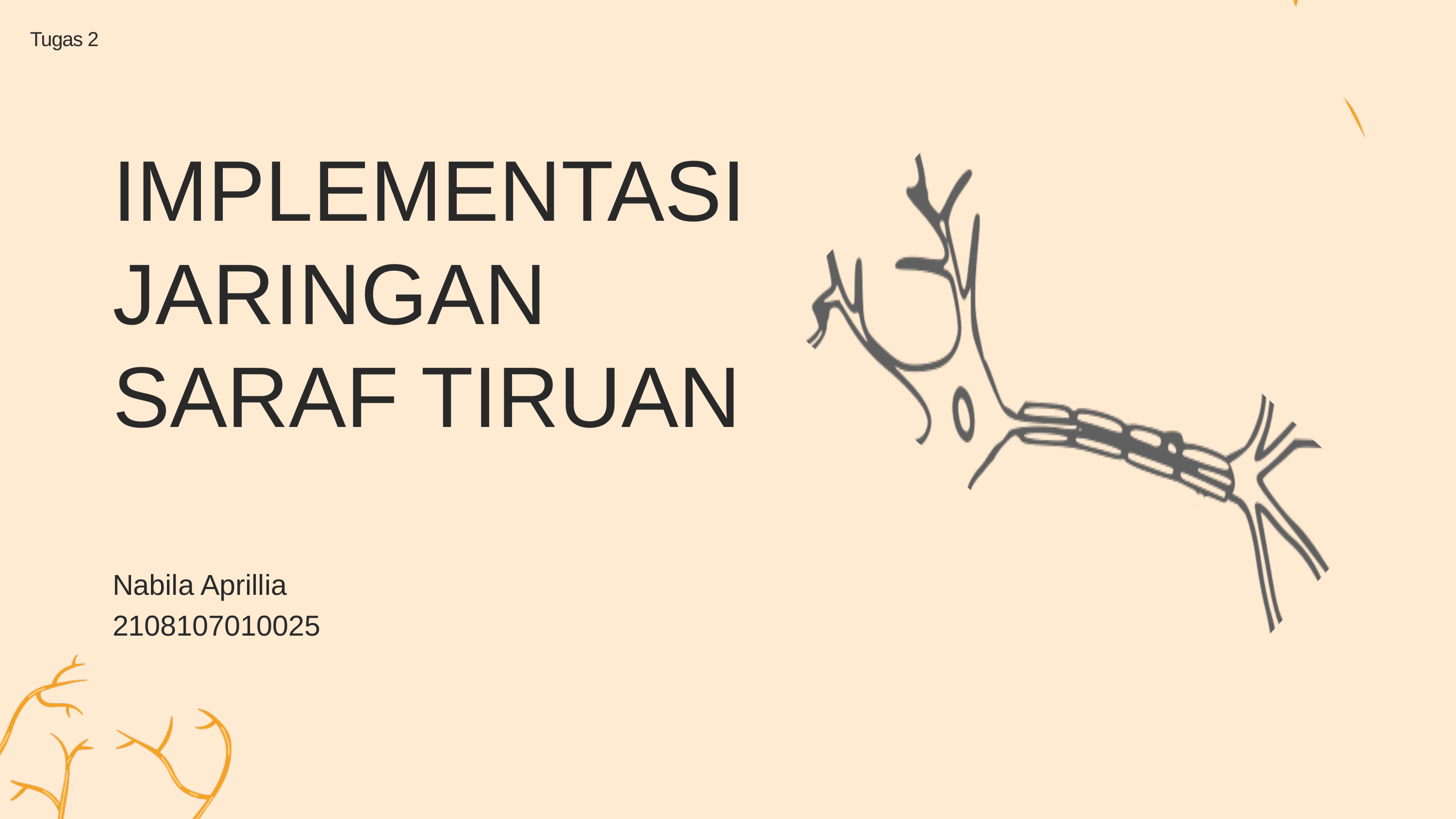

Tugas 2
IMPLEMENTASI JARINGAN SARAF TIRUAN

Nabila Aprillia
2108107010025